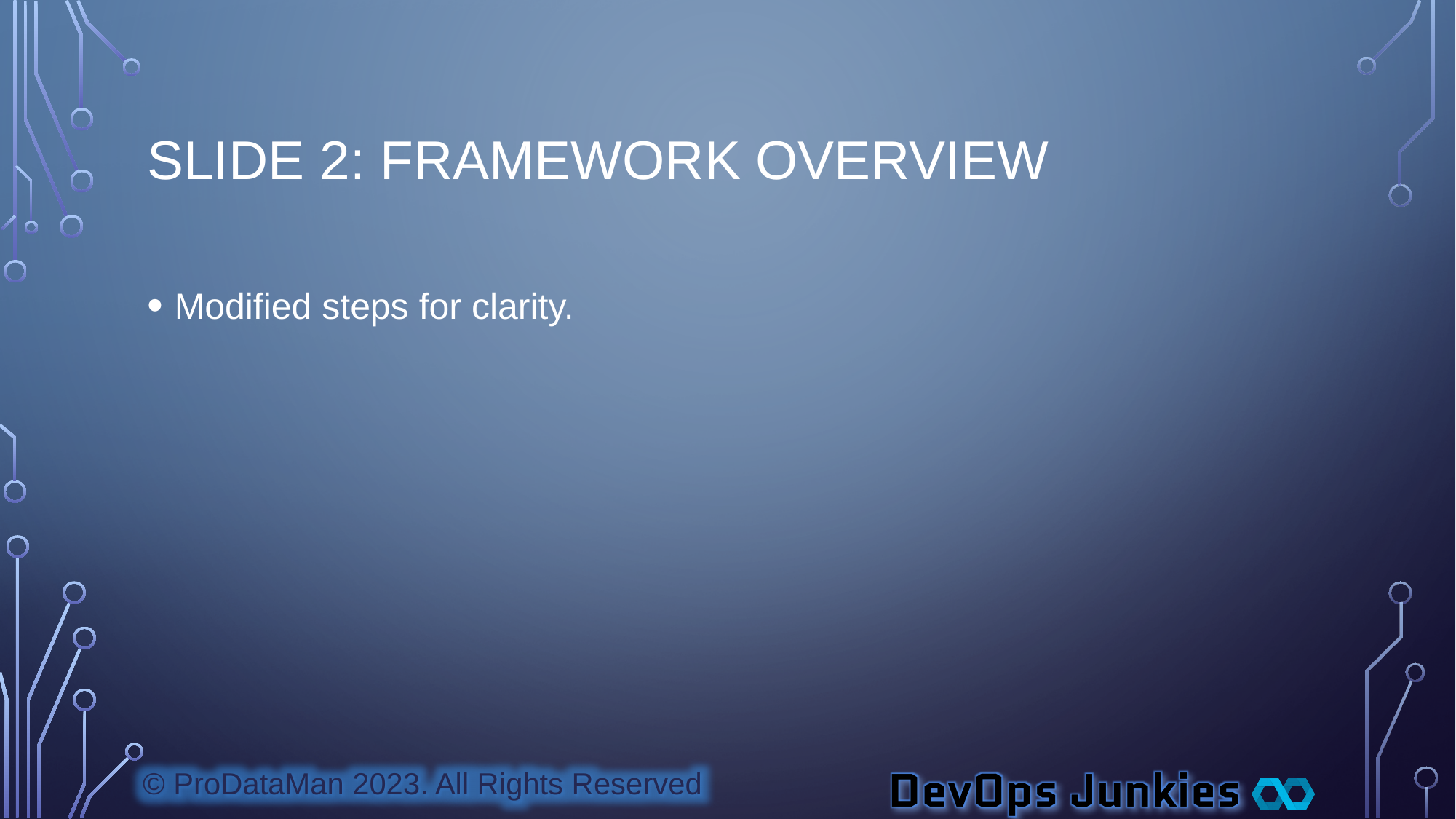

# Slide 2: Framework Overview
Modified steps for clarity.